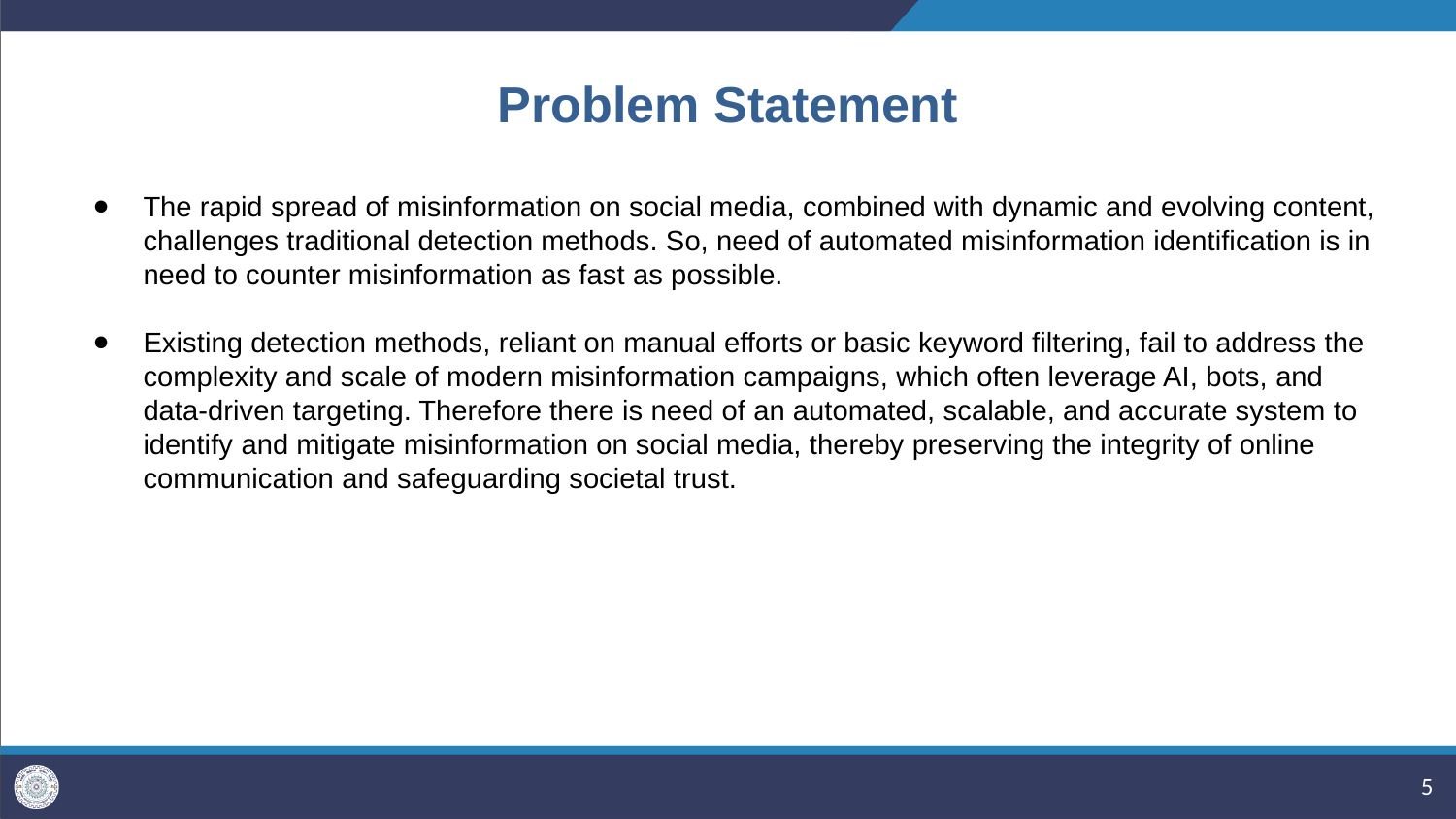

# Problem Statement
The rapid spread of misinformation on social media, combined with dynamic and evolving content, challenges traditional detection methods. So, need of automated misinformation identification is in need to counter misinformation as fast as possible.

Existing detection methods, reliant on manual efforts or basic keyword filtering, fail to address the complexity and scale of modern misinformation campaigns, which often leverage AI, bots, and data-driven targeting. Therefore there is need of an automated, scalable, and accurate system to identify and mitigate misinformation on social media, thereby preserving the integrity of online communication and safeguarding societal trust.
5